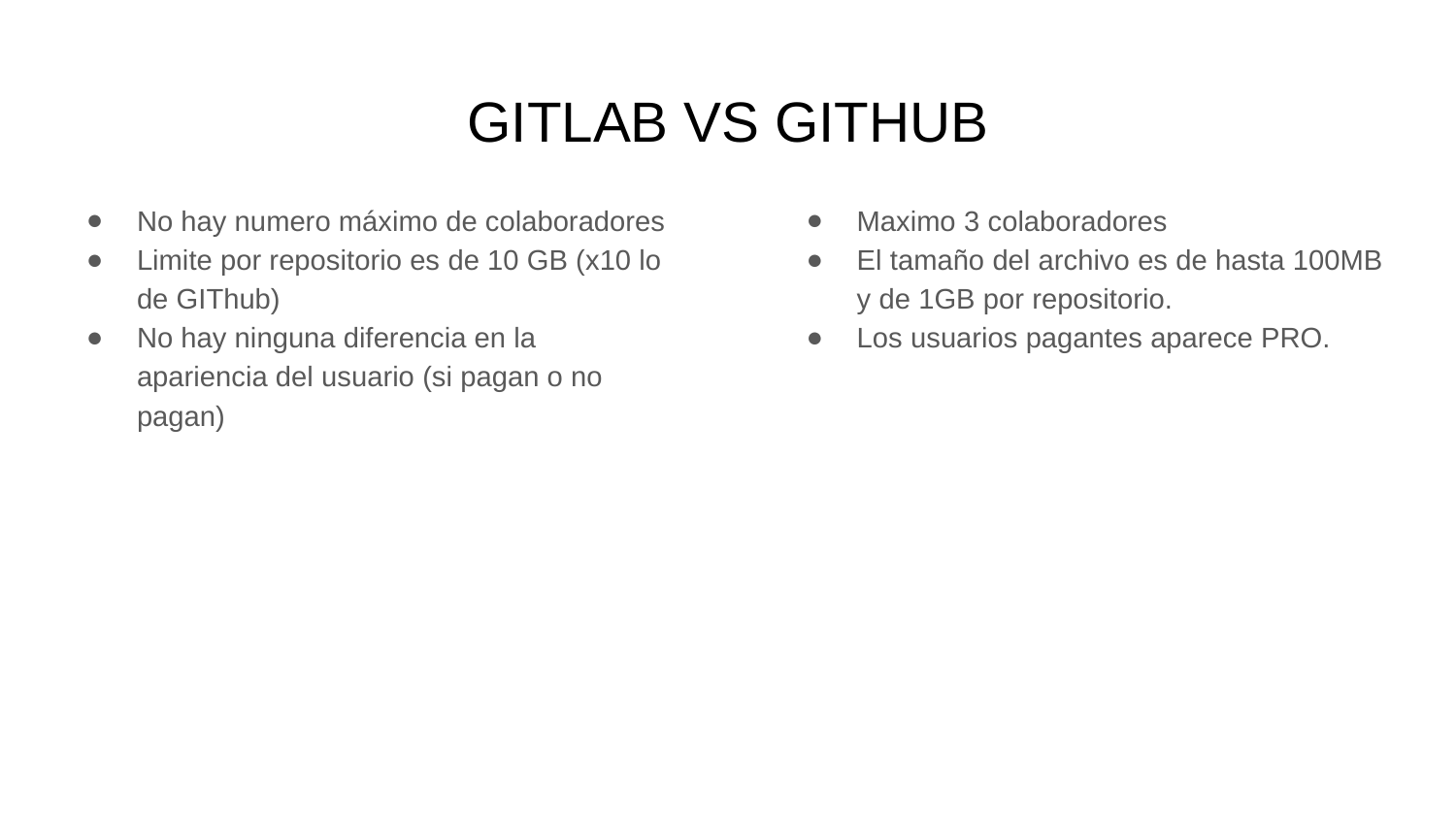

# GITLAB VS GITHUB
No hay numero máximo de colaboradores
Limite por repositorio es de 10 GB (x10 lo de GIThub)
No hay ninguna diferencia en la apariencia del usuario (si pagan o no pagan)

Maximo 3 colaboradores
El tamaño del archivo es de hasta 100MB y de 1GB por repositorio.
Los usuarios pagantes aparece PRO.